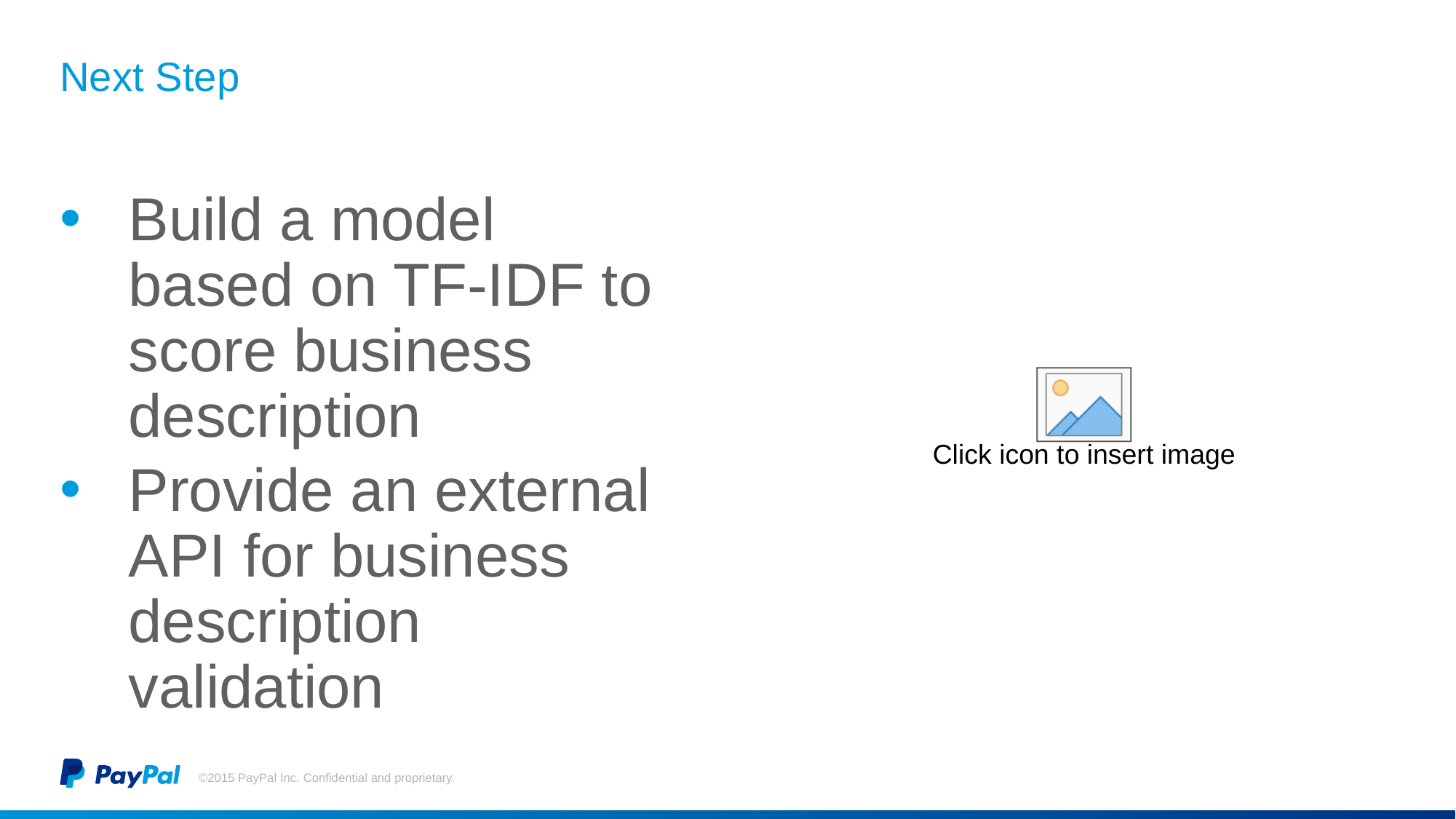

# Next Step

Build a model based on TF-IDF to score business description
Provide an external API for business description validation
©2015 PayPal Inc. Confidential and proprietary.
10